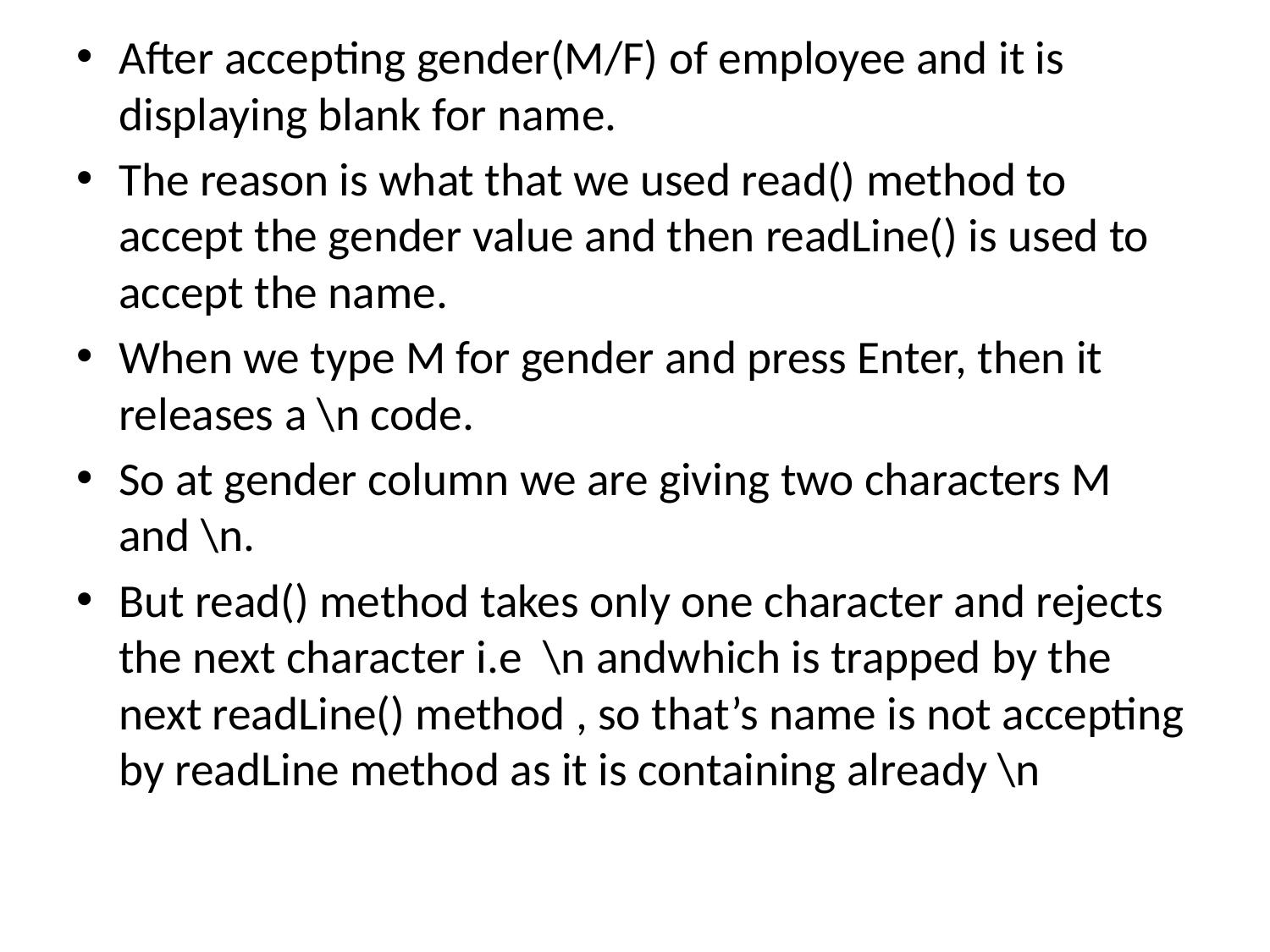

After accepting gender(M/F) of employee and it is displaying blank for name.
The reason is what that we used read() method to accept the gender value and then readLine() is used to accept the name.
When we type M for gender and press Enter, then it releases a \n code.
So at gender column we are giving two characters M and \n.
But read() method takes only one character and rejects the next character i.e  \n andwhich is trapped by the next readLine() method , so that’s name is not accepting by readLine method as it is containing already \n
#